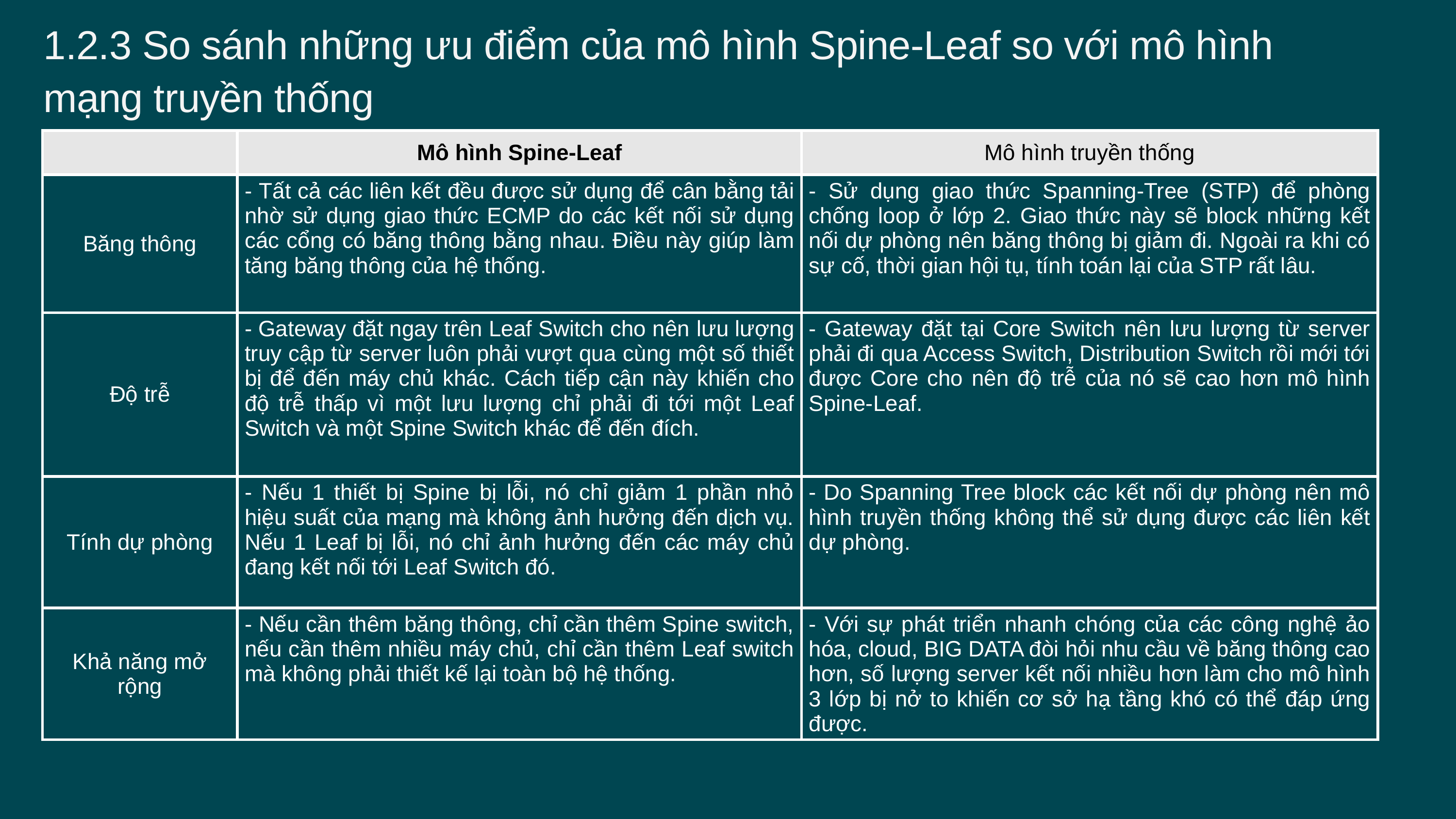

1.2.3 So sánh những ưu điểm của mô hình Spine-Leaf so với mô hình mạng truyền thống

|  | Mô hình Spine-Leaf | Mô hình truyền thống |
| --- | --- | --- |
| Băng thông | - Tất cả các liên kết đều được sử dụng để cân bằng tải nhờ sử dụng giao thức ECMP do các kết nối sử dụng các cổng có băng thông bằng nhau. Điều này giúp làm tăng băng thông của hệ thống. | - Sử dụng giao thức Spanning-Tree (STP) để phòng chống loop ở lớp 2. Giao thức này sẽ block những kết nối dự phòng nên băng thông bị giảm đi. Ngoài ra khi có sự cố, thời gian hội tụ, tính toán lại của STP rất lâu. |
| Độ trễ | - Gateway đặt ngay trên Leaf Switch cho nên lưu lượng truy cập từ server luôn phải vượt qua cùng một số thiết bị để đến máy chủ khác. Cách tiếp cận này khiến cho độ trễ thấp vì một lưu lượng chỉ phải đi tới một Leaf Switch và một Spine Switch khác để đến đích. | - Gateway đặt tại Core Switch nên lưu lượng từ server phải đi qua Access Switch, Distribution Switch rồi mới tới được Core cho nên độ trễ của nó sẽ cao hơn mô hình Spine-Leaf. |
| Tính dự phòng | - Nếu 1 thiết bị Spine bị lỗi, nó chỉ giảm 1 phần nhỏ hiệu suất của mạng mà không ảnh hưởng đến dịch vụ. Nếu 1 Leaf bị lỗi, nó chỉ ảnh hưởng đến các máy chủ đang kết nối tới Leaf Switch đó. | - Do Spanning Tree block các kết nối dự phòng nên mô hình truyền thống không thể sử dụng được các liên kết dự phòng. |
| Khả năng mở rộng | - Nếu cần thêm băng thông, chỉ cần thêm Spine switch, nếu cần thêm nhiều máy chủ, chỉ cần thêm Leaf switch mà không phải thiết kế lại toàn bộ hệ thống. | - Với sự phát triển nhanh chóng của các công nghệ ảo hóa, cloud, BIG DATA đòi hỏi nhu cầu về băng thông cao hơn, số lượng server kết nối nhiều hơn làm cho mô hình 3 lớp bị nở to khiến cơ sở hạ tầng khó có thể đáp ứng được. |